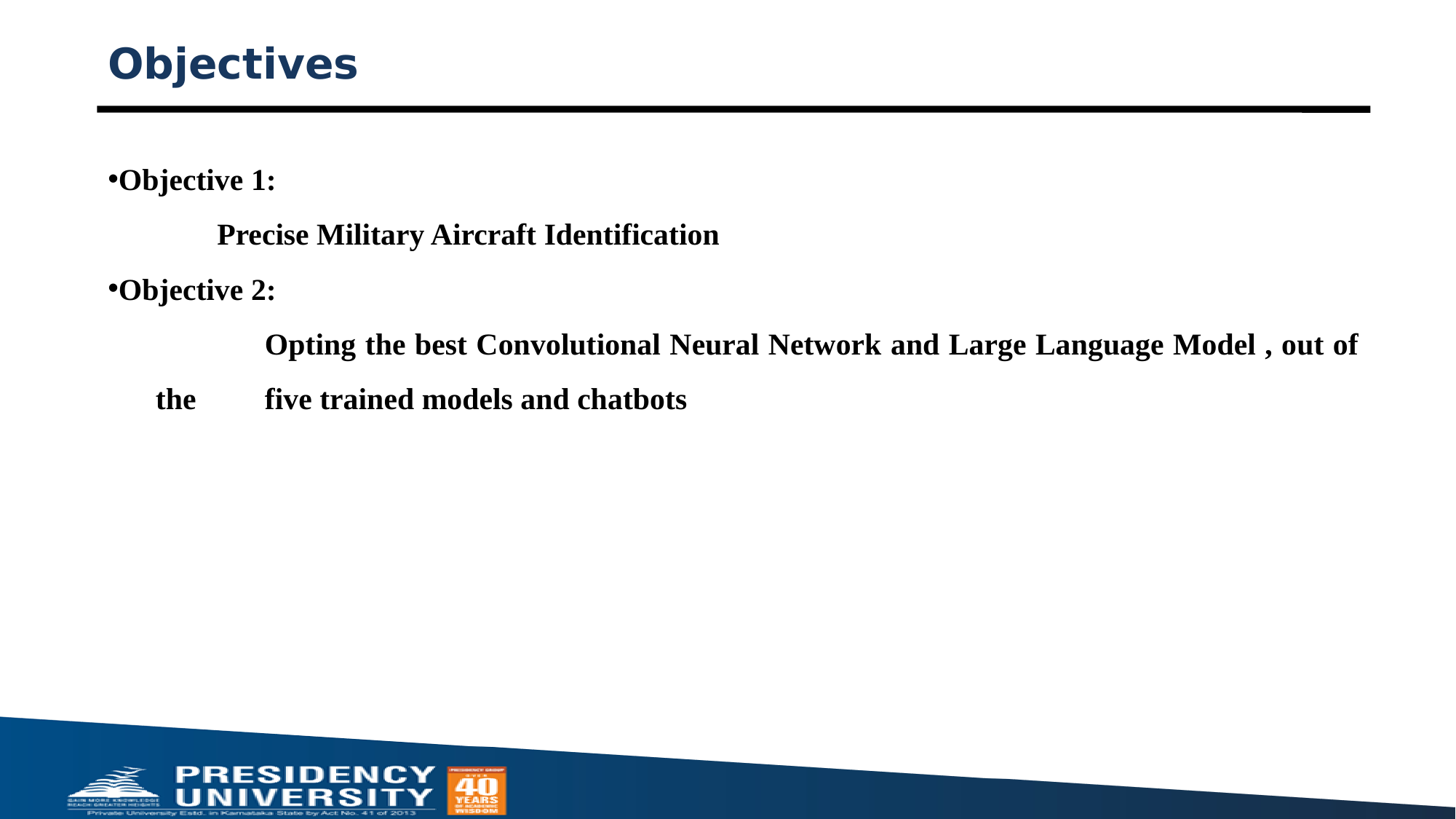

# Objectives
Objective 1:
	Precise Military Aircraft Identification
Objective 2:
		Opting the best Convolutional Neural Network and Large Language Model , out of the 	five trained models and chatbots